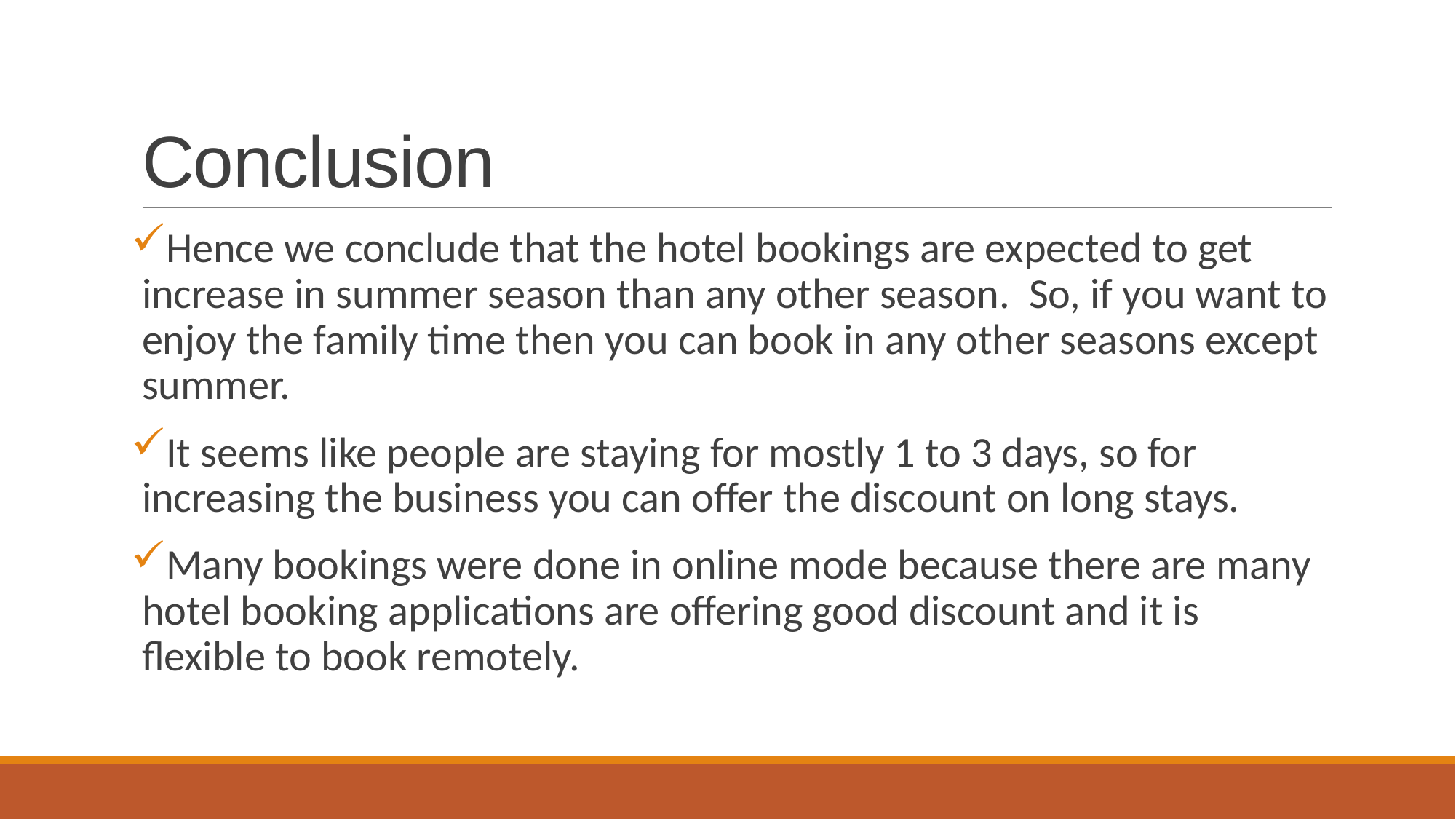

# Conclusion
Hence we conclude that the hotel bookings are expected to get increase in summer season than any other season.  So, if you want to enjoy the family time then you can book in any other seasons except summer.
It seems like people are staying for mostly 1 to 3 days, so for increasing the business you can offer the discount on long stays.
Many bookings were done in online mode because there are many hotel booking applications are offering good discount and it is flexible to book remotely.